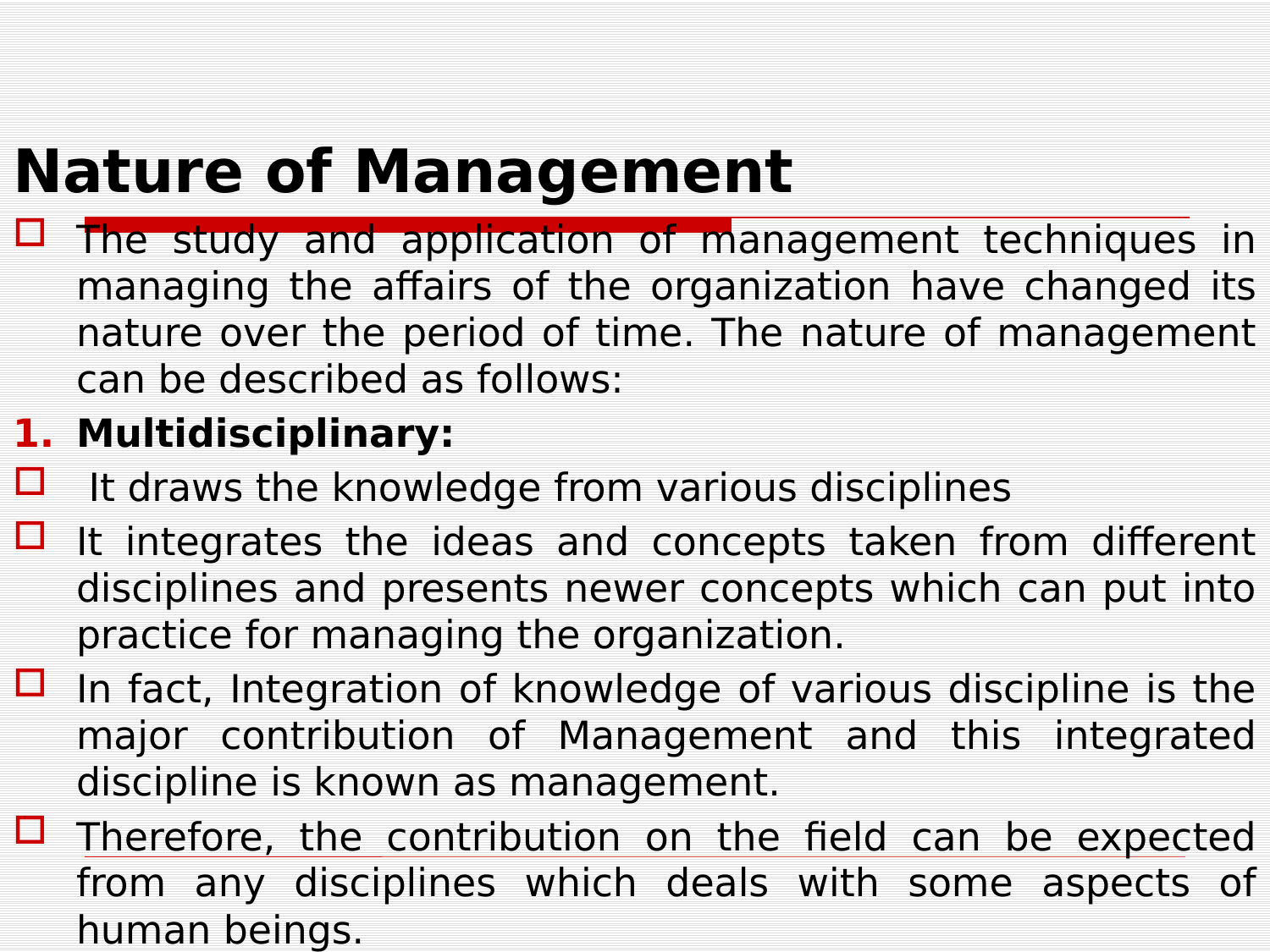

# Nature of Management
The study and application of management techniques in managing the affairs of the organization have changed its nature over the period of time. The nature of management can be described as follows:
Multidisciplinary:
 It draws the knowledge from various disciplines
It integrates the ideas and concepts taken from different disciplines and presents newer concepts which can put into practice for managing the organization.
In fact, Integration of knowledge of various discipline is the major contribution of Management and this integrated discipline is known as management.
Therefore, the contribution on the field can be expected from any disciplines which deals with some aspects of human beings.